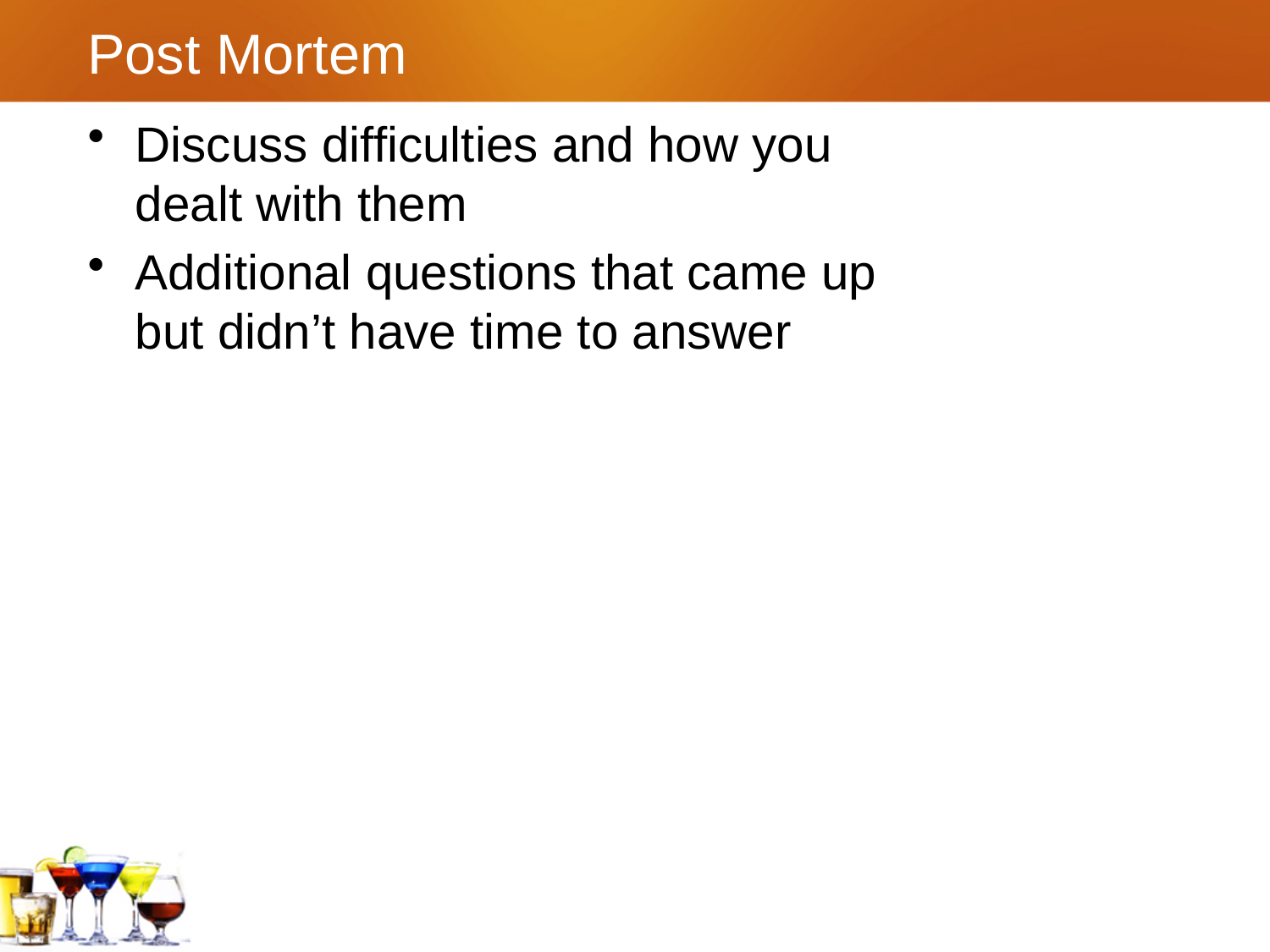

# Post Mortem
Discuss difficulties and how you dealt with them
Additional questions that came up but didn’t have time to answer